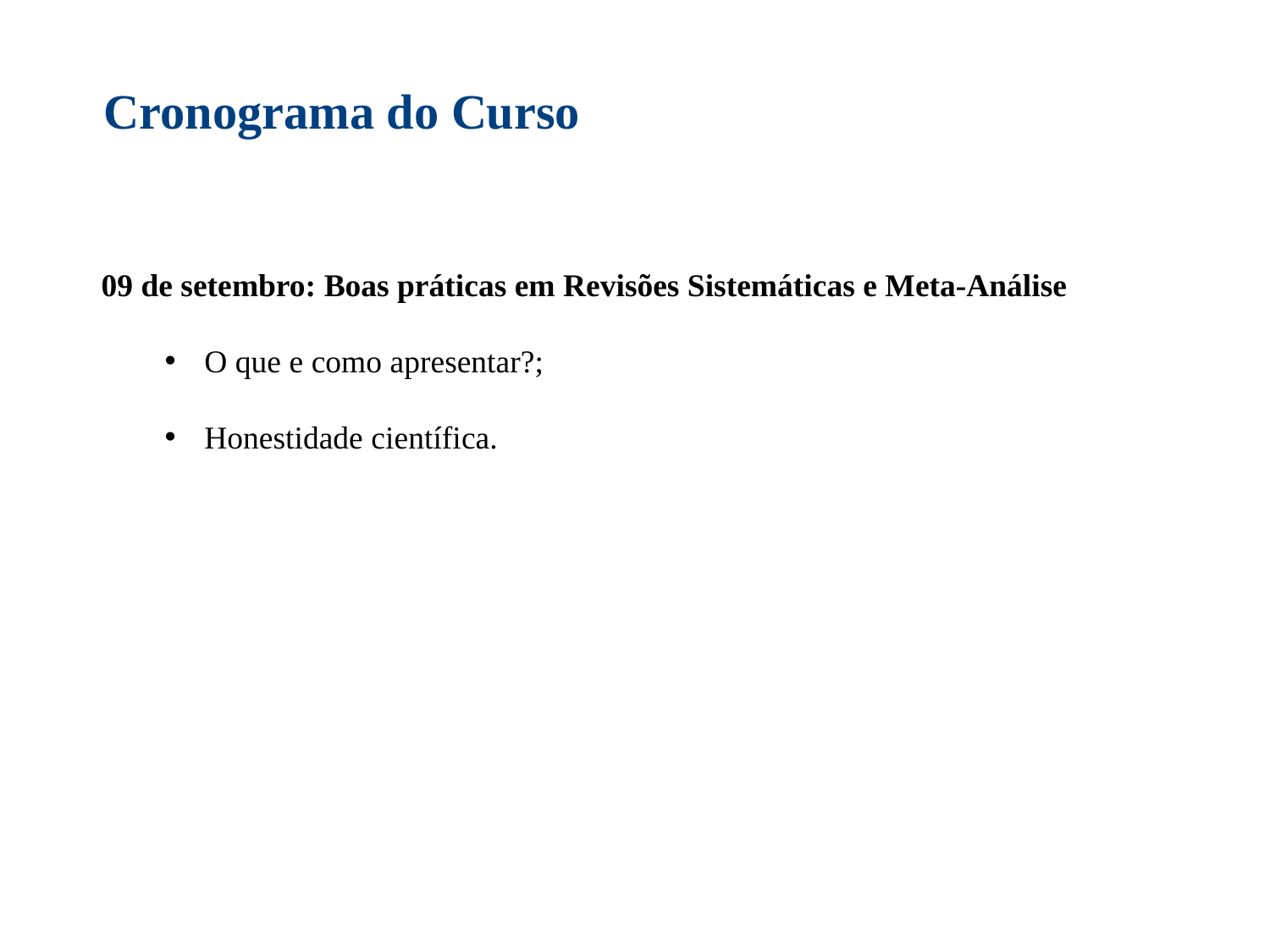

Cronograma do Curso
09 de setembro: Boas práticas em Revisões Sistemáticas e Meta-Análise
O que e como apresentar?;
Honestidade científica.